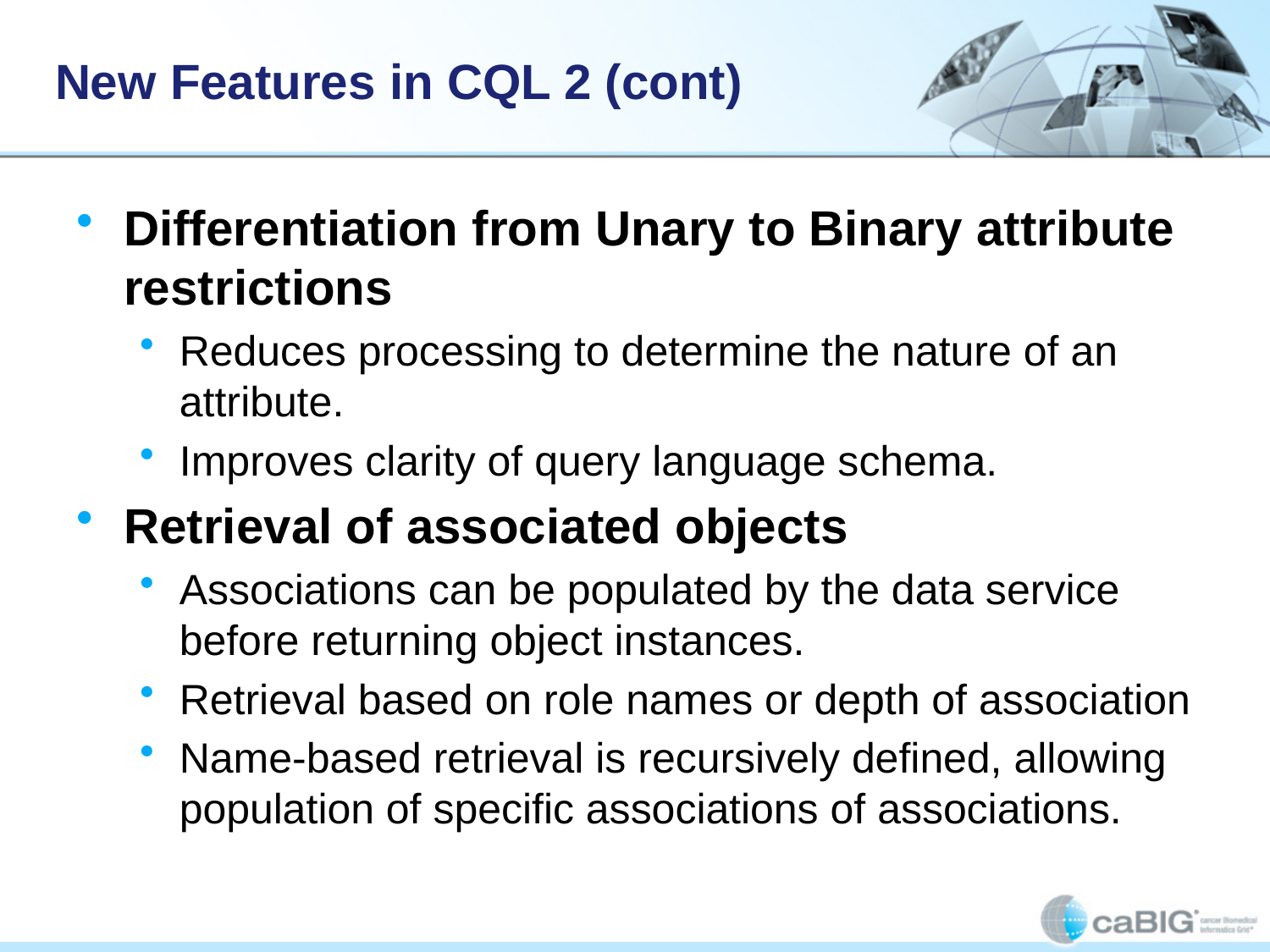

# New Features in CQL 2 (cont)
Differentiation from Unary to Binary attribute restrictions
Reduces processing to determine the nature of an attribute.
Improves clarity of query language schema.
Retrieval of associated objects
Associations can be populated by the data service before returning object instances.
Retrieval based on role names or depth of association
Name-based retrieval is recursively defined, allowing population of specific associations of associations.